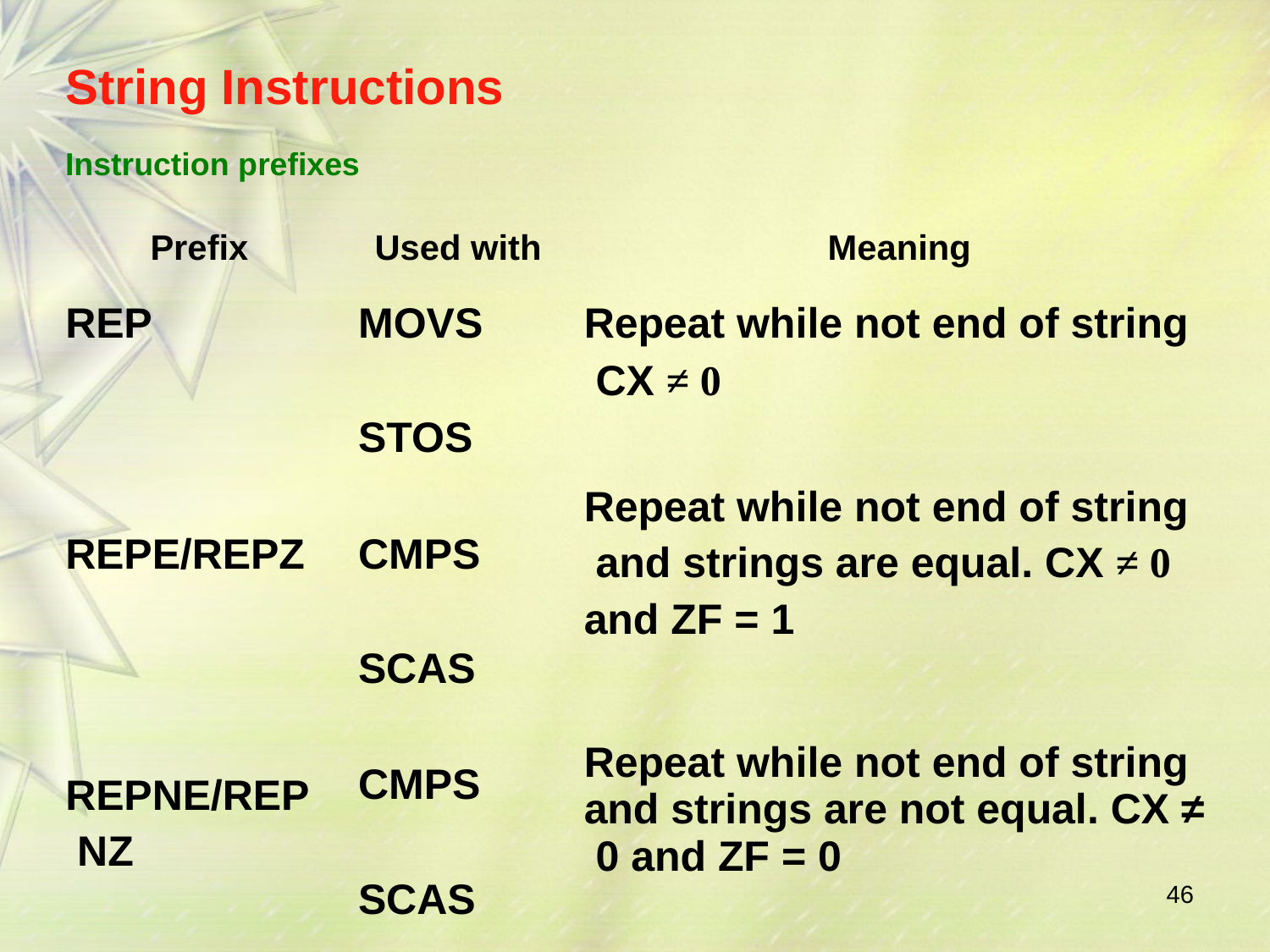

# String Instructions
Instruction prefixes
Prefix
REP
Used with
MOVS  STOS
Meaning
Repeat while not end of string  CX ≠ 0
Repeat while not end of string  and strings are equal. CX ≠ 0  and ZF = 1
CMPS  SCAS
REPE/REPZ
Repeat while not end of string  and strings are not equal. CX ≠  0 and ZF = 0
CMPS  SCAS
REPNE/REP  NZ
46